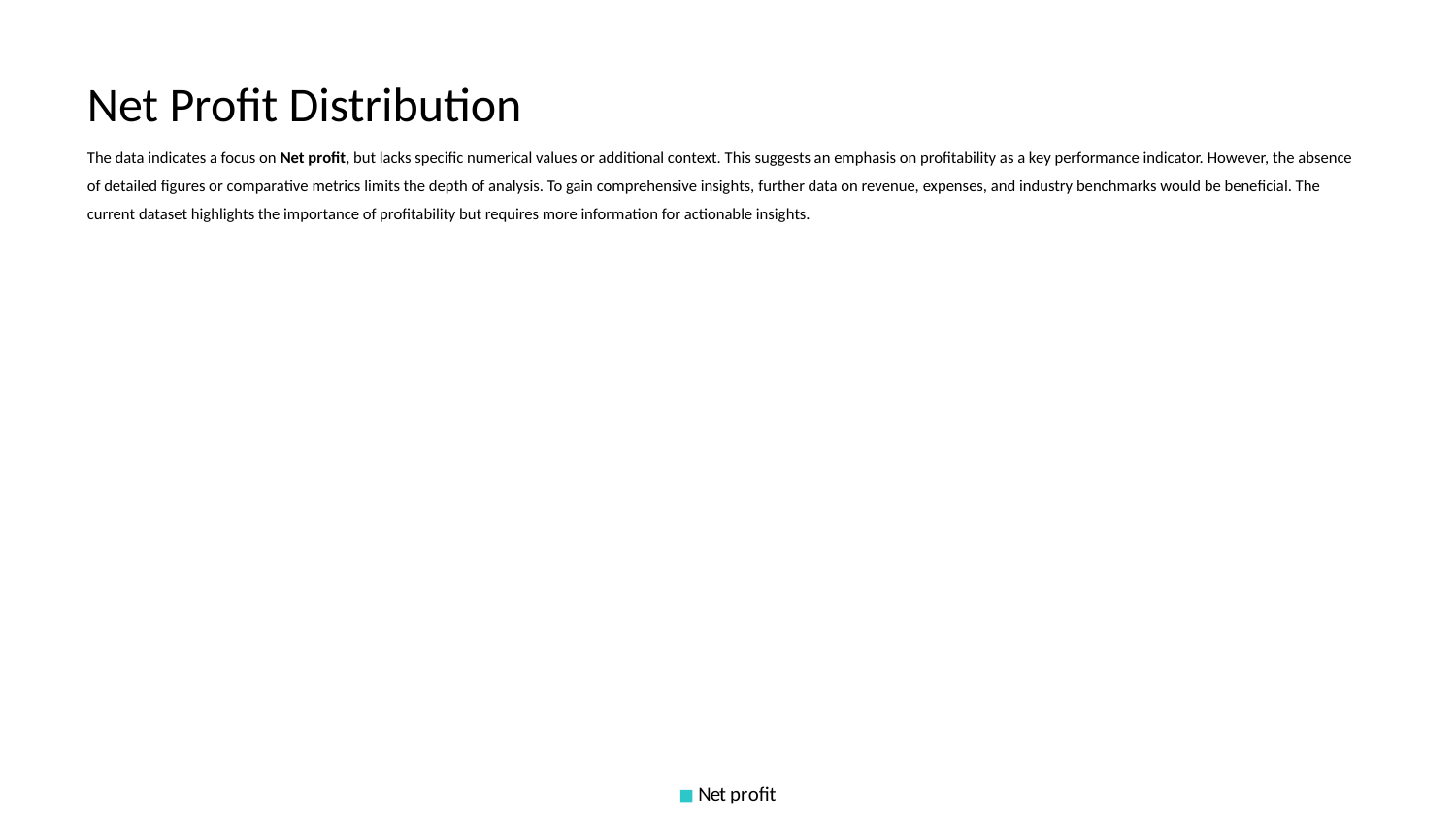

Net Profit Distribution
The data indicates a focus on Net profit, but lacks specific numerical values or additional context. This suggests an emphasis on profitability as a key performance indicator. However, the absence of detailed figures or comparative metrics limits the depth of analysis. To gain comprehensive insights, further data on revenue, expenses, and industry benchmarks would be beneficial. The current dataset highlights the importance of profitability but requires more information for actionable insights.

### Chart

| Category |  |
|---|---|
| Net profit | None |